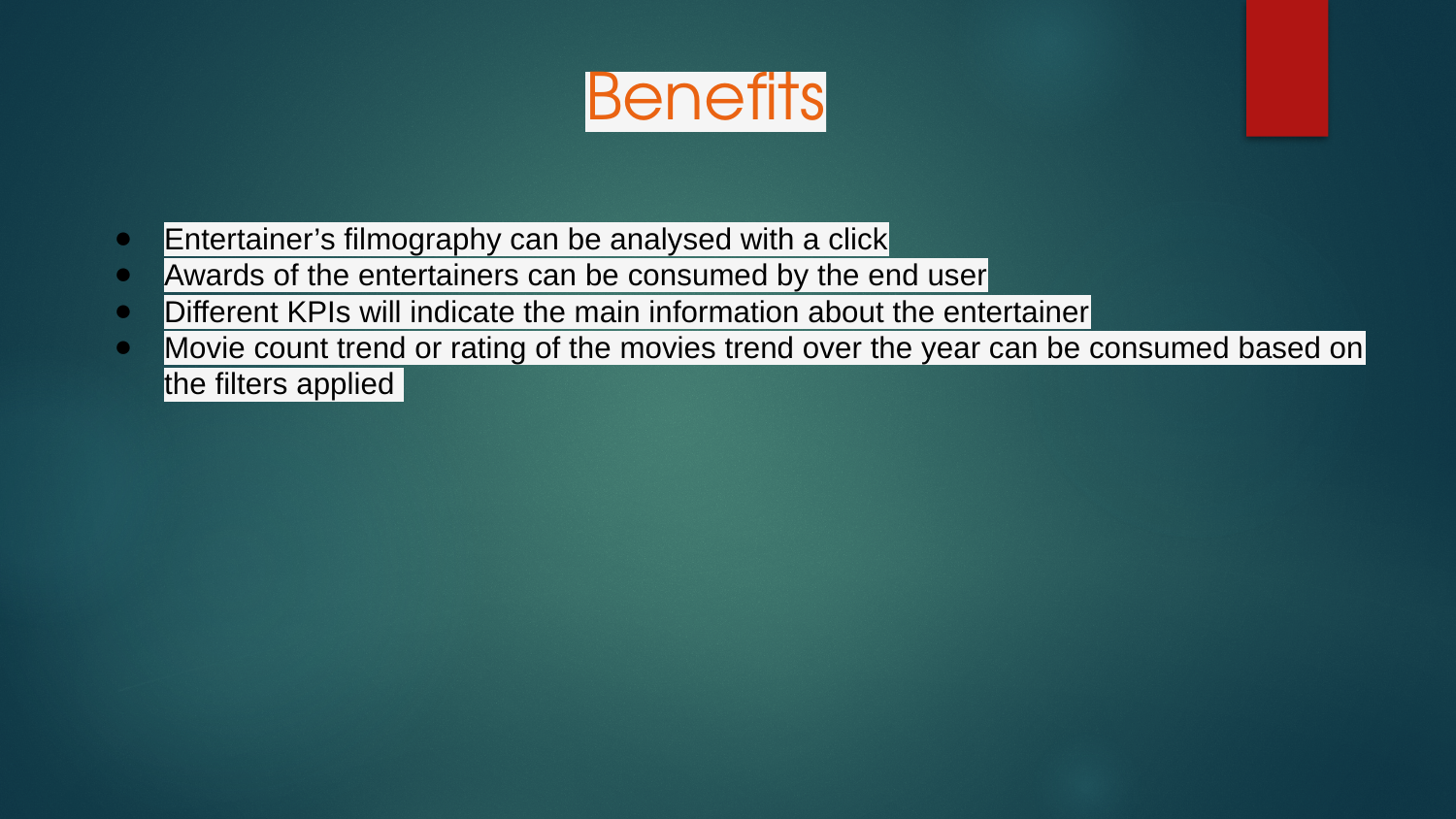

# Benefits​
Entertainer’s filmography can be analysed with a click​
Awards of the entertainers can be consumed by the end user​
Different KPIs will indicate the main information about the entertainer​
Movie count trend or rating of the movies trend over the year can be consumed based on the filters applied